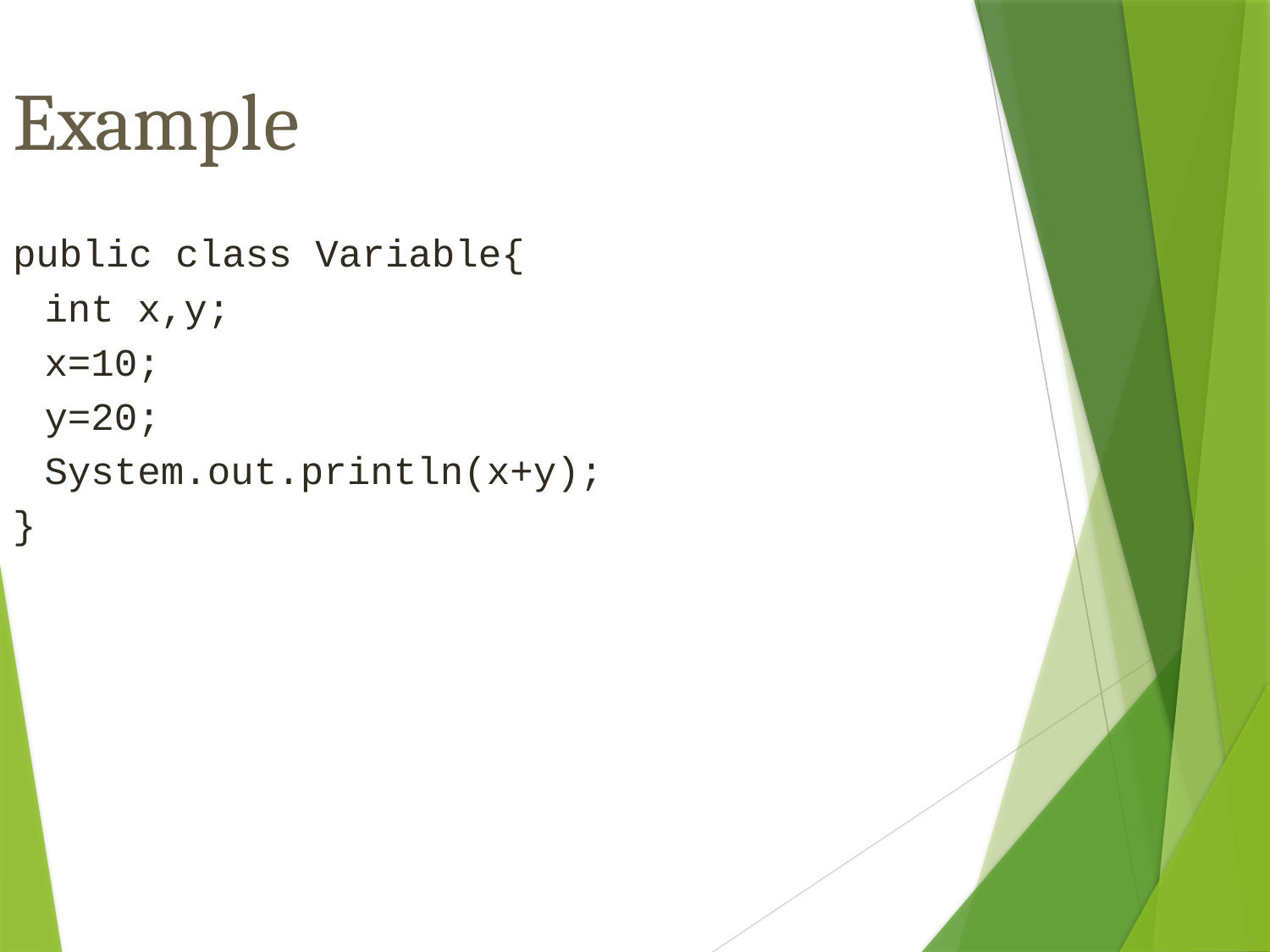

Example
public class Variable{
	int x,y;
	x=10;
	y=20;
	System.out.println(x+y);
}